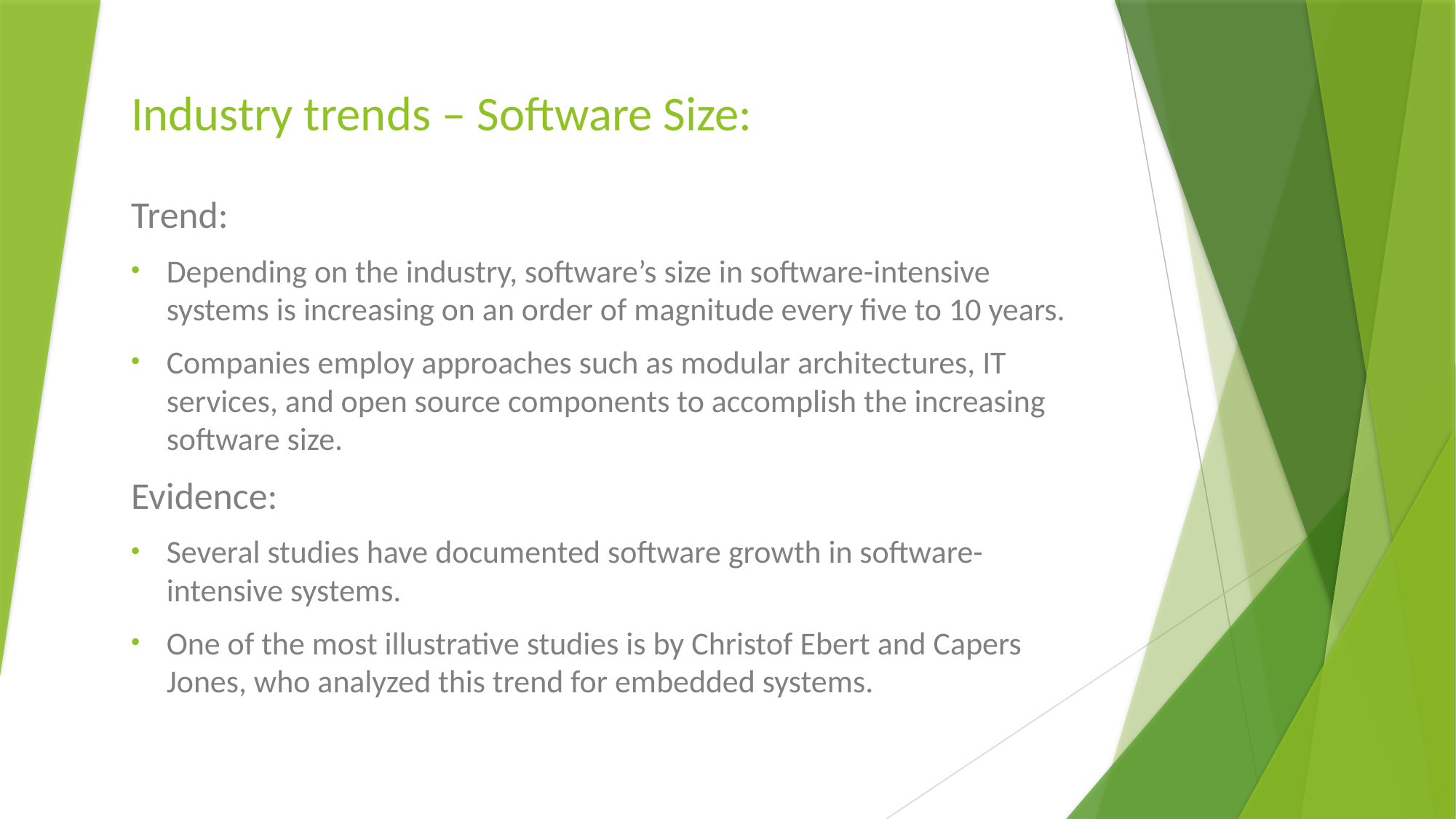

# Industry trends – Software Size:
Trend:
Depending on the industry, software’s size in software-intensive systems is increasing on an order of magnitude every five to 10 years.
Companies employ approaches such as modular architectures, IT services, and open source components to accomplish the increasing software size.
Evidence:
Several studies have documented software growth in software-intensive systems.
One of the most illustrative studies is by Christof Ebert and Capers Jones, who analyzed this trend for embedded systems.